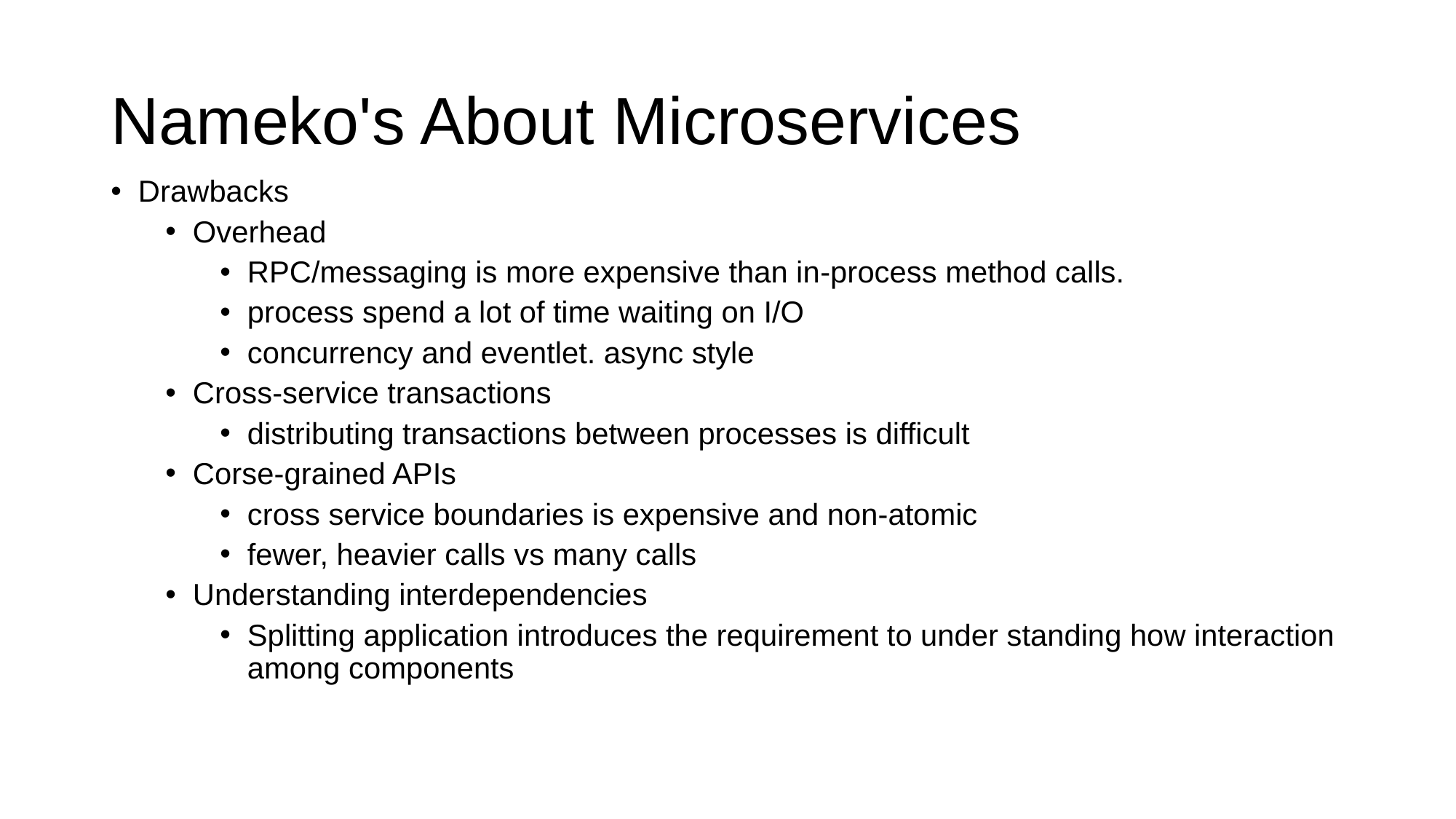

# Nameko's About Microservices
Drawbacks
Overhead
RPC/messaging is more expensive than in-process method calls.
process spend a lot of time waiting on I/O
concurrency and eventlet. async style
Cross-service transactions
distributing transactions between processes is difficult
Corse-grained APIs
cross service boundaries is expensive and non-atomic
fewer, heavier calls vs many calls
Understanding interdependencies
Splitting application introduces the requirement to under standing how interaction among components